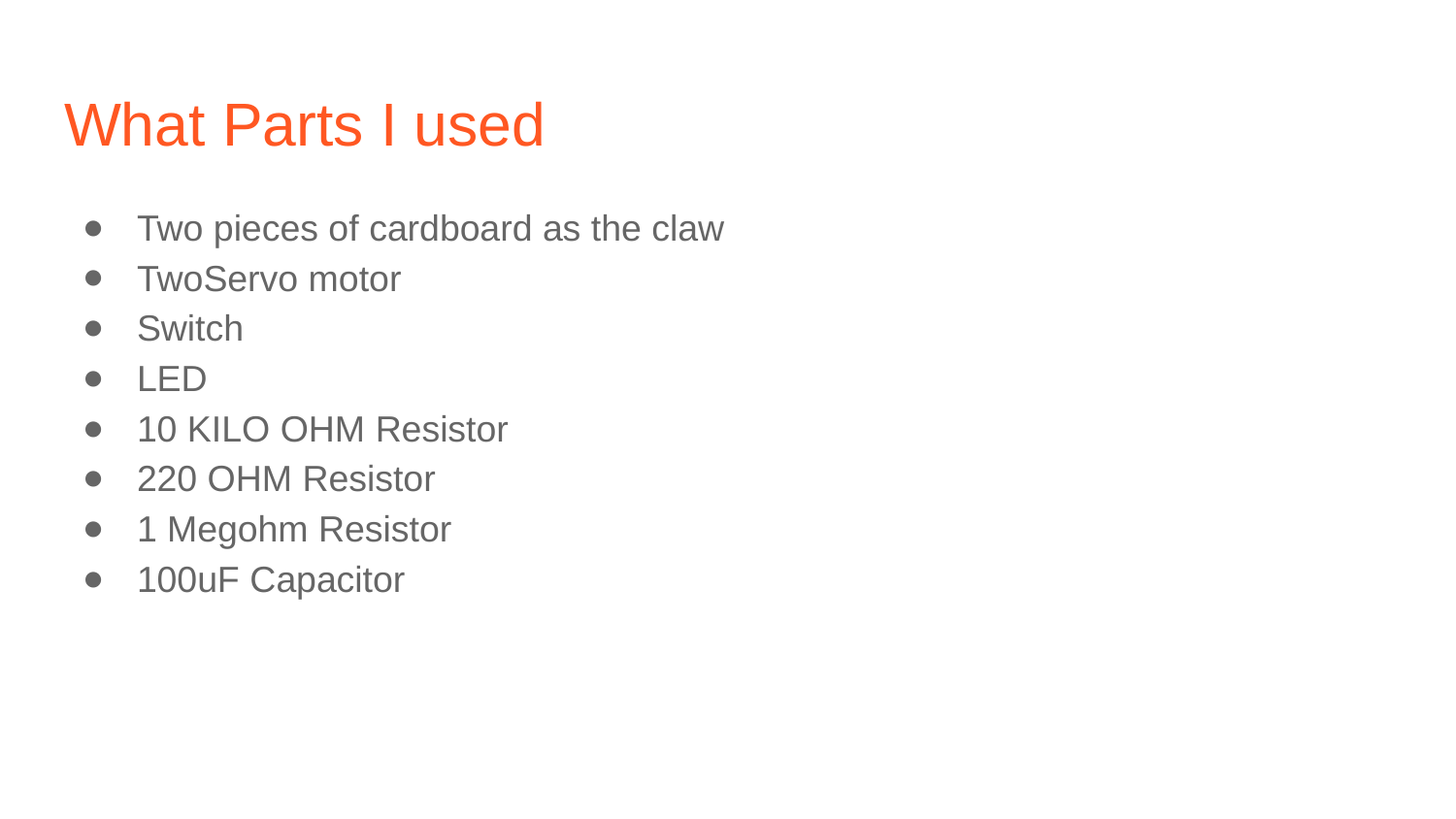

# What Parts I used
Two pieces of cardboard as the claw
TwoServo motor
Switch
LED
10 KILO OHM Resistor
220 OHM Resistor
1 Megohm Resistor
100uF Capacitor